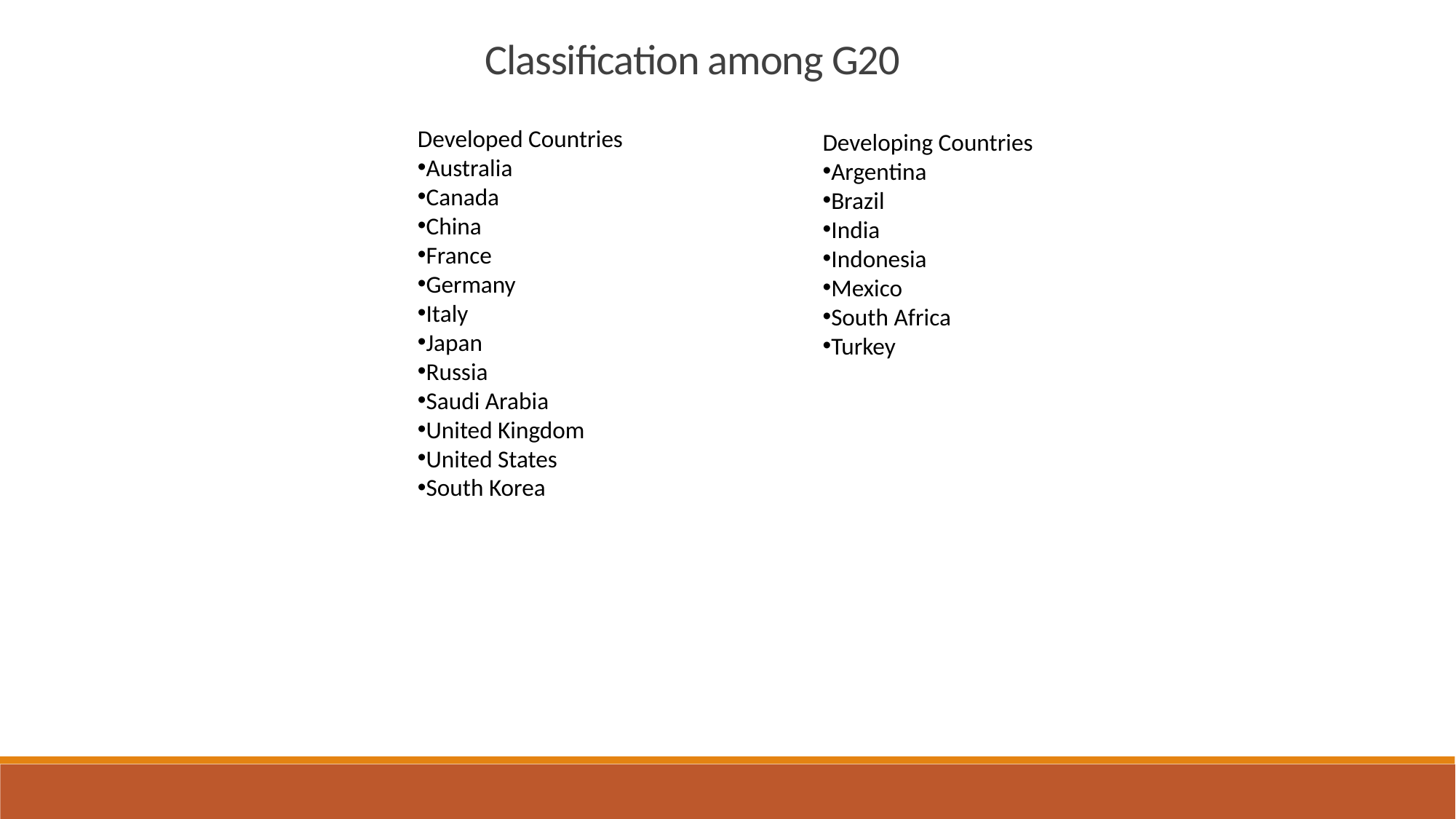

Classification among G20
Developed Countries
Australia
Canada
China
France
Germany
Italy
Japan
Russia
Saudi Arabia
United Kingdom
United States
South Korea

Developing Countries
Argentina
Brazil
India
Indonesia
Mexico
South Africa
Turkey